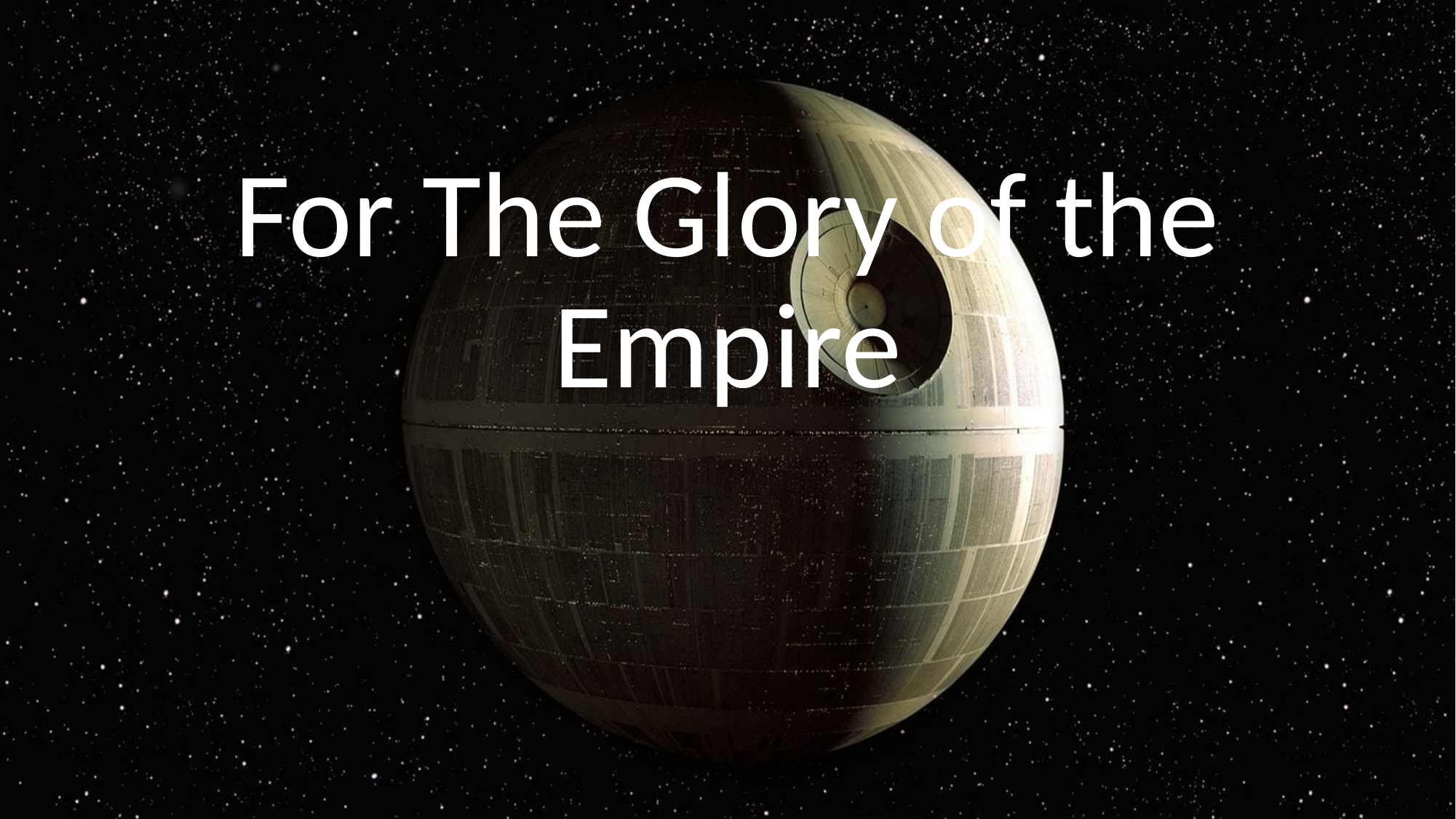

# For The Glory of the Empire